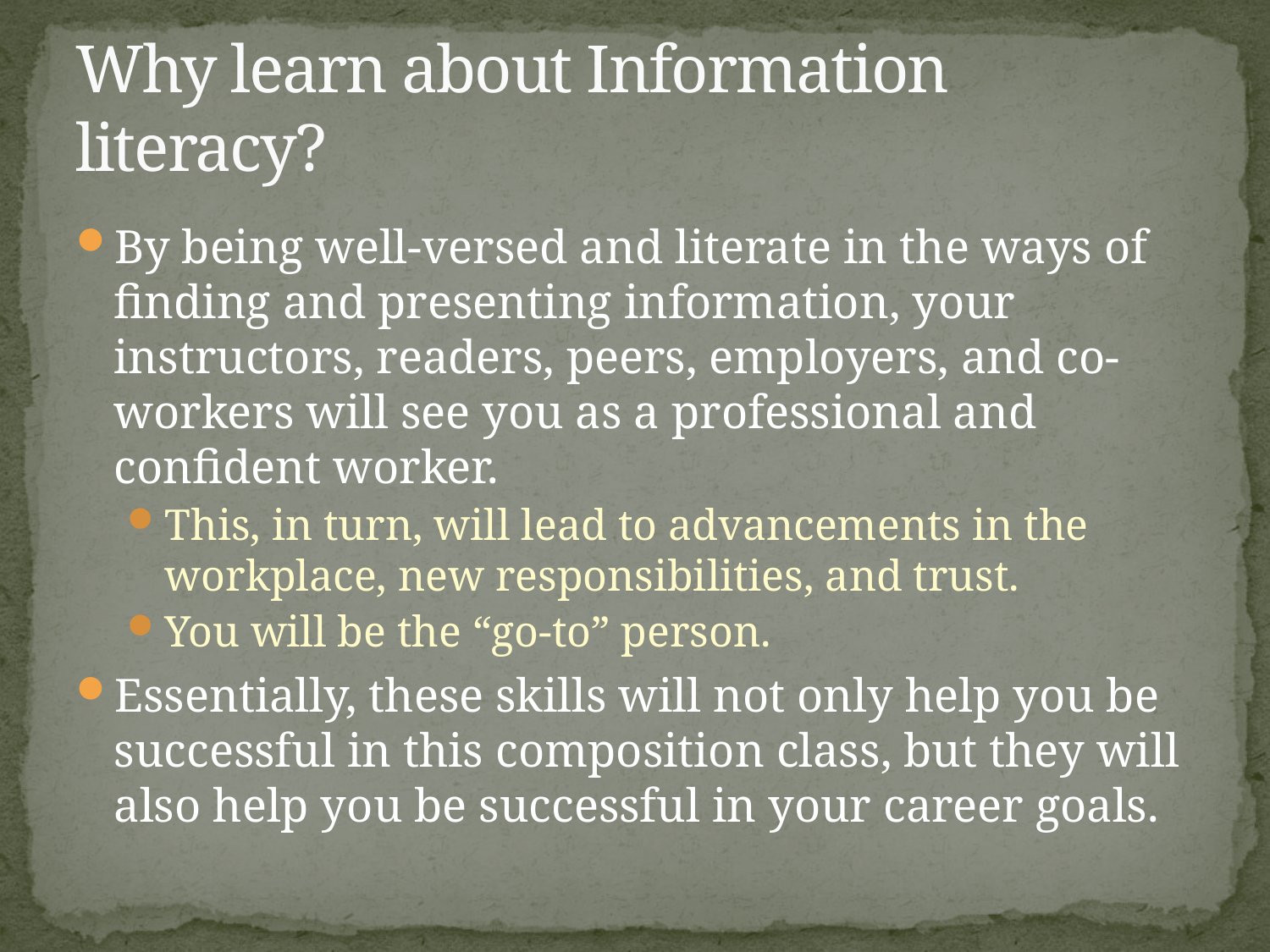

# Why learn about Information literacy?
By being well-versed and literate in the ways of finding and presenting information, your instructors, readers, peers, employers, and co-workers will see you as a professional and confident worker.
This, in turn, will lead to advancements in the workplace, new responsibilities, and trust.
You will be the “go-to” person.
Essentially, these skills will not only help you be successful in this composition class, but they will also help you be successful in your career goals.